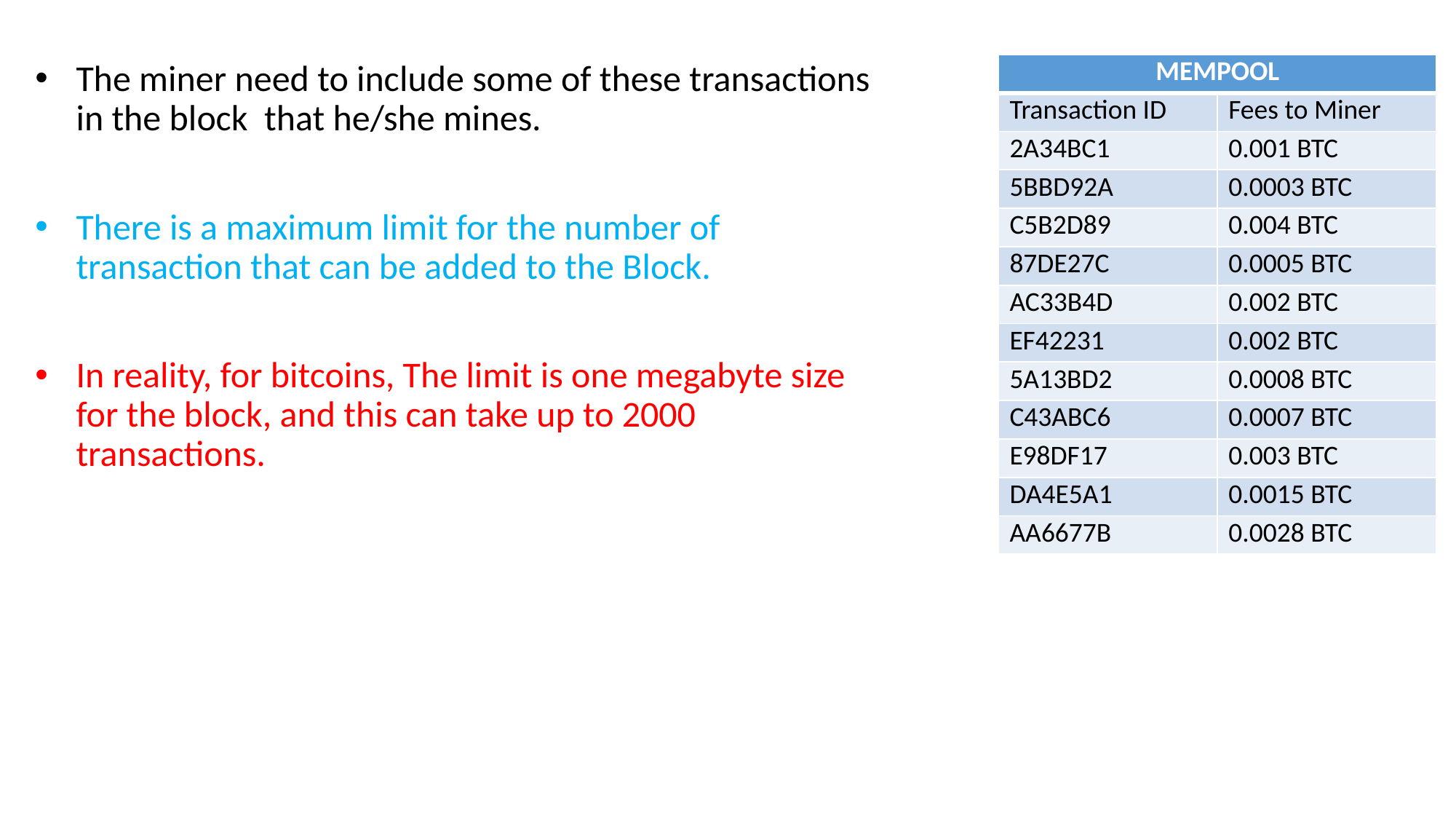

The miner need to include some of these transactions in the block  that he/she mines.

There is a maximum limit for the number of transaction that can be added to the Block.

In reality, for bitcoins, The limit is one megabyte size for the block, and this can take up to 2000 transactions.

| MEMPOOL |  |
| --- | --- |
| Transaction ID | Fees to Miner |
| 2A34BC1 | 0.001 BTC |
| 5BBD92A | 0.0003 BTC |
| C5B2D89 | 0.004 BTC |
| 87DE27C | 0.0005 BTC |
| AC33B4D | 0.002 BTC |
| EF42231 | 0.002 BTC |
| 5A13BD2 | 0.0008 BTC |
| C43ABC6 | 0.0007 BTC |
| E98DF17 | 0.003 BTC |
| DA4E5A1 | 0.0015 BTC |
| AA6677B | 0.0028 BTC |